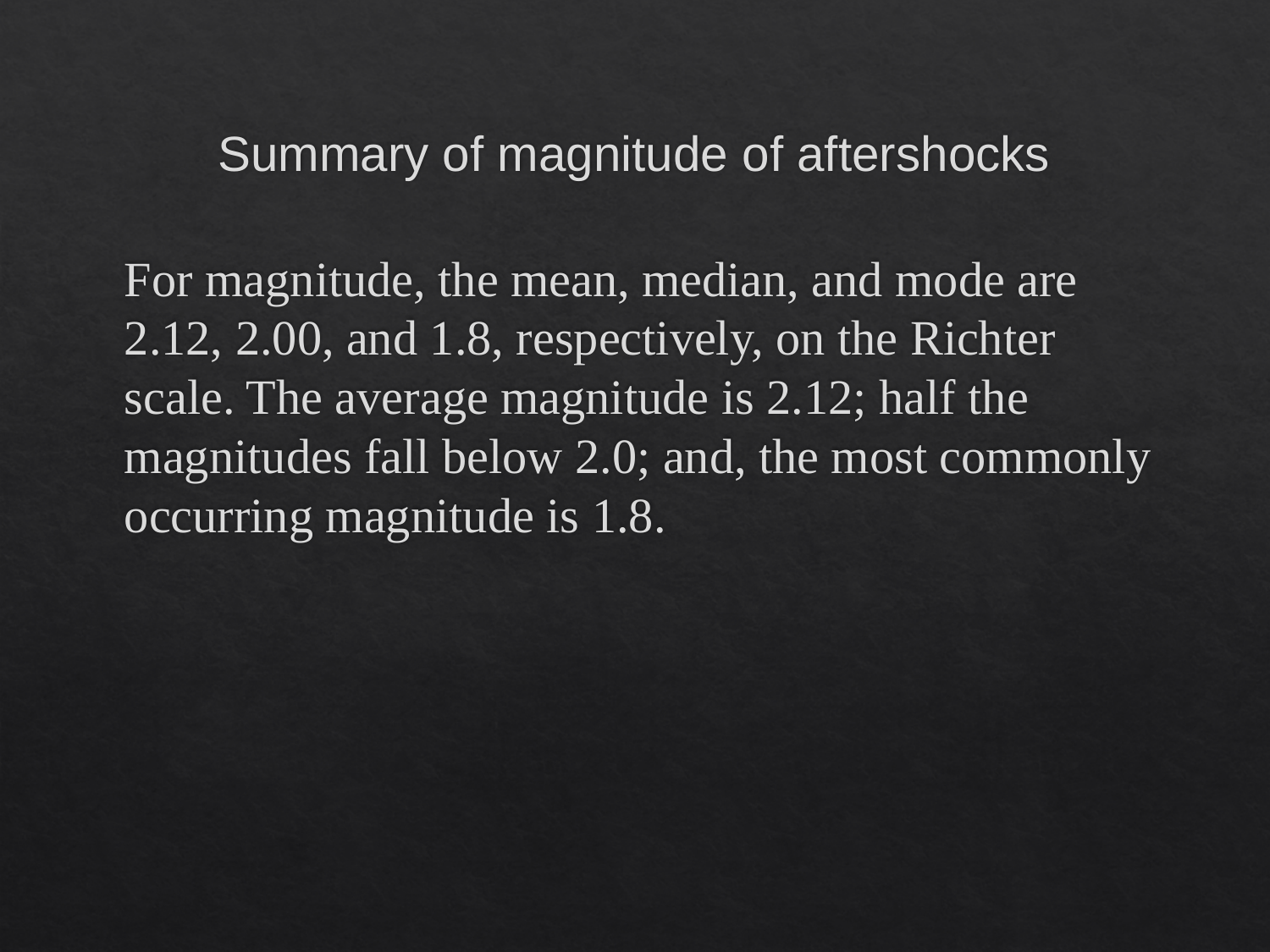

# Summary of magnitude of aftershocks
For magnitude, the mean, median, and mode are 2.12, 2.00, and 1.8, respectively, on the Richter scale. The average magnitude is 2.12; half the magnitudes fall below 2.0; and, the most commonly occurring magnitude is 1.8.